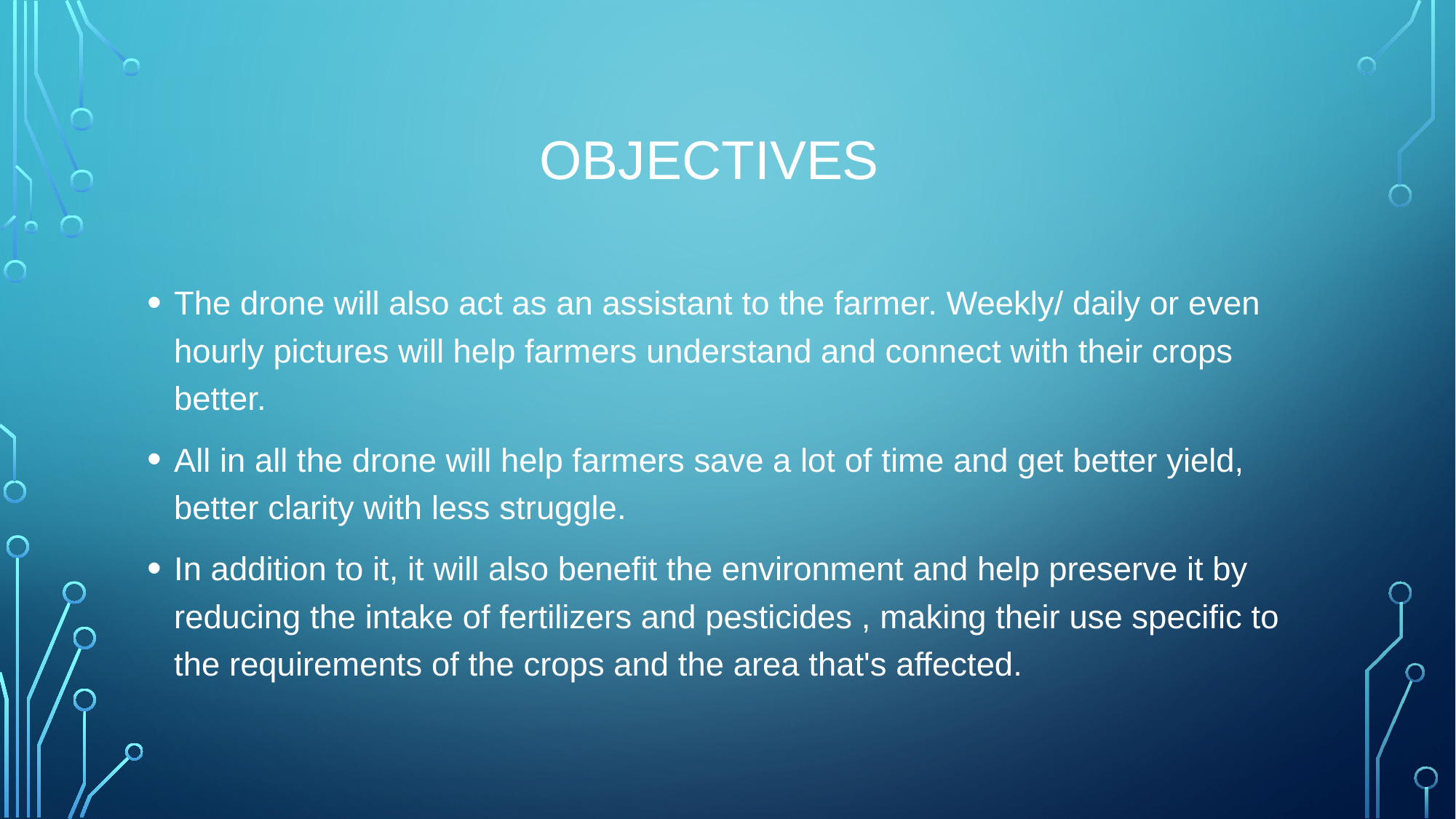

# OBJECTIVES
The drone will also act as an assistant to the farmer. Weekly/ daily or even hourly pictures will help farmers understand and connect with their crops better.
All in all the drone will help farmers save a lot of time and get better yield, better clarity with less struggle.
In addition to it, it will also benefit the environment and help preserve it by reducing the intake of fertilizers and pesticides , making their use specific to the requirements of the crops and the area that's affected.